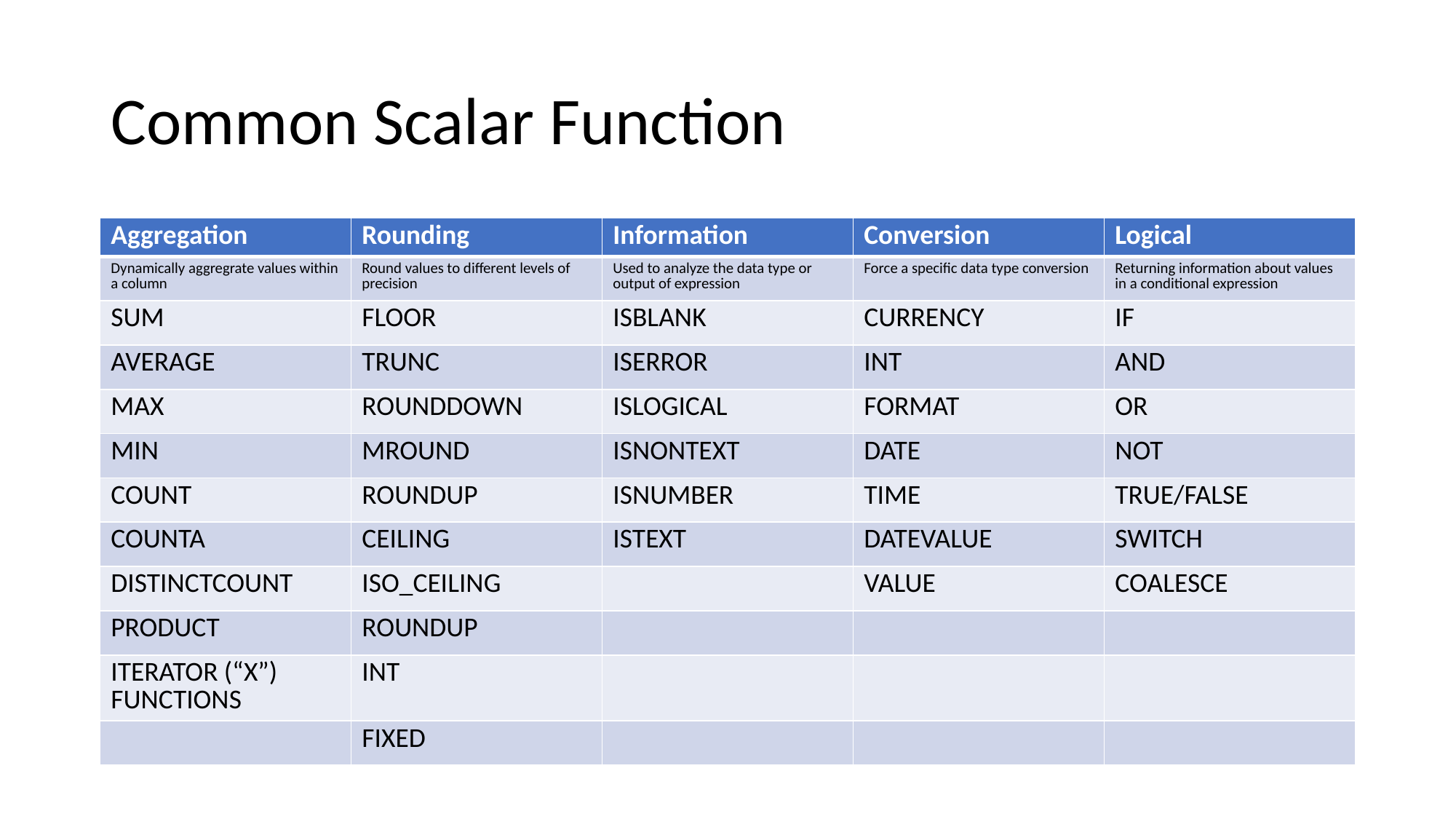

# Common Scalar Function
| Aggregation | Rounding | Information | Conversion | Logical |
| --- | --- | --- | --- | --- |
| Dynamically aggregrate values within a column | Round values to different levels of precision | Used to analyze the data type or output of expression | Force a specific data type conversion | Returning information about values in a conditional expression |
| SUM | FLOOR | ISBLANK | CURRENCY | IF |
| AVERAGE | TRUNC | ISERROR | INT | AND |
| MAX | ROUNDDOWN | ISLOGICAL | FORMAT | OR |
| MIN | MROUND | ISNONTEXT | DATE | NOT |
| COUNT | ROUNDUP | ISNUMBER | TIME | TRUE/FALSE |
| COUNTA | CEILING | ISTEXT | DATEVALUE | SWITCH |
| DISTINCTCOUNT | ISO\_CEILING |  | VALUE | COALESCE |
| PRODUCT | ROUNDUP |  |  |  |
| ITERATOR (“X”) FUNCTIONS | INT |  |  |  |
|  | FIXED |  |  |  |